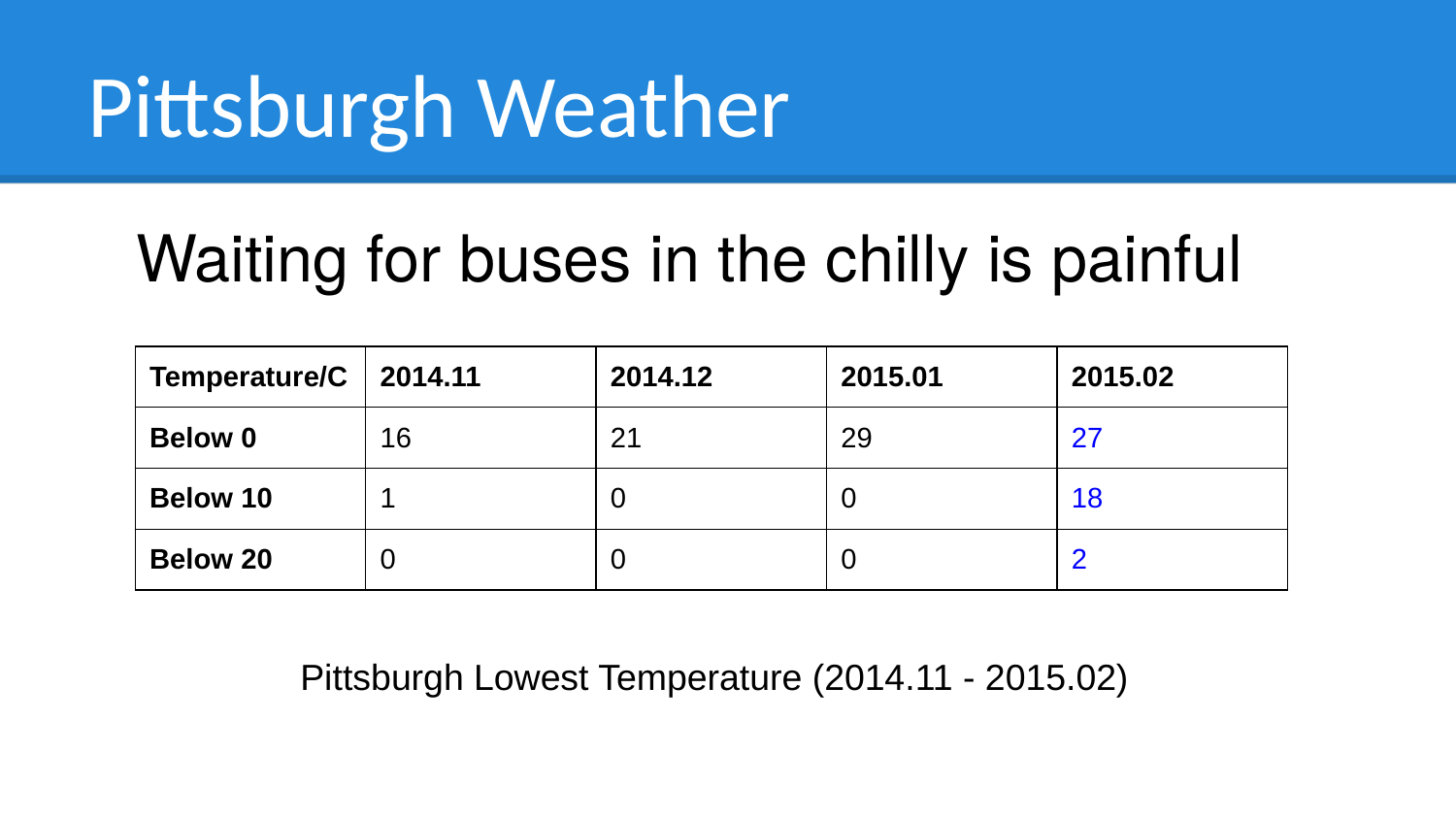

# Pittsburgh Weather
Waiting for buses in the chilly is painful

| Temperature/C | 2014.11 | 2014.12 | 2015.01 | 2015.02 |
| --- | --- | --- | --- | --- |
| Below 0 | 16 | 21 | 29 | 27 |
| Below 10 | 1 | 0 | 0 | 18 |
| Below 20 | 0 | 0 | 0 | 2 |
Pittsburgh Lowest Temperature (2014.11 - 2015.02)